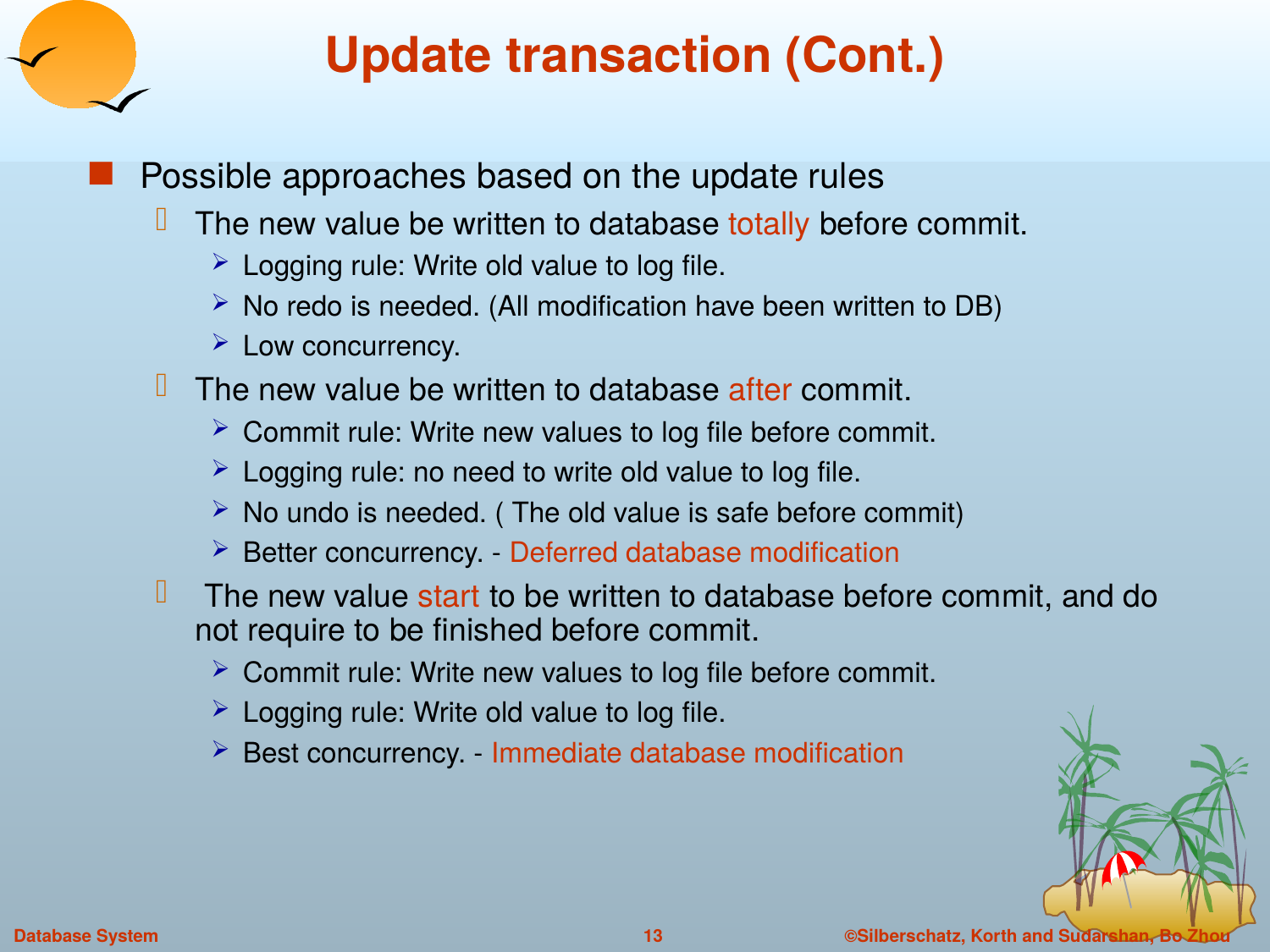

# Update transaction (Cont.)
Possible approaches based on the update rules
The new value be written to database totally before commit.
Logging rule: Write old value to log file.
No redo is needed. (All modification have been written to DB)
Low concurrency.
The new value be written to database after commit.
Commit rule: Write new values to log file before commit.
Logging rule: no need to write old value to log file.
No undo is needed. ( The old value is safe before commit)
Better concurrency. - Deferred database modification
 The new value start to be written to database before commit, and do not require to be finished before commit.
Commit rule: Write new values to log file before commit.
Logging rule: Write old value to log file.
Best concurrency. - Immediate database modification